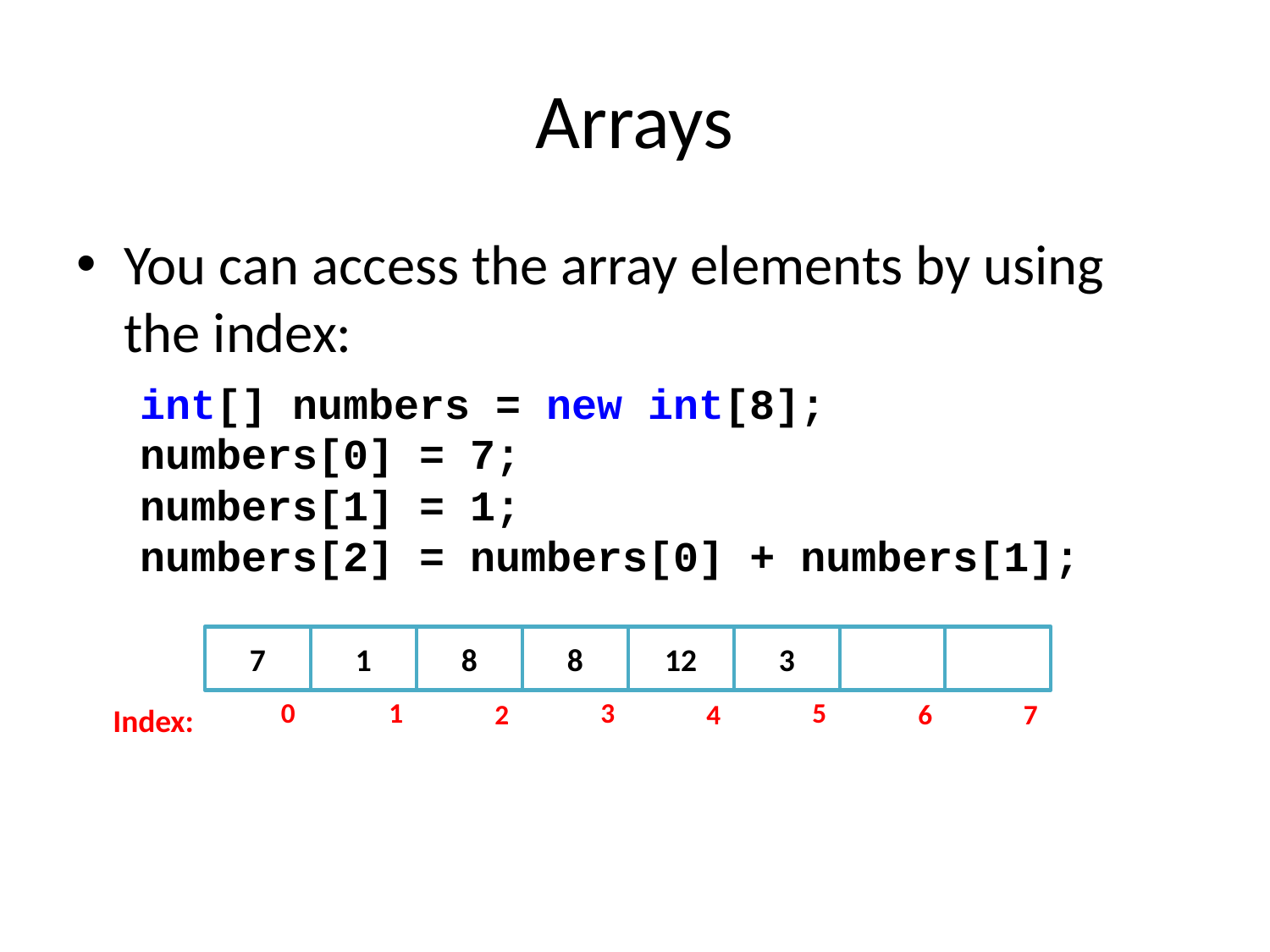

# Arrays
You can access the array elements by using the index:
int[] numbers = new int[8];
numbers[0] = 7;
numbers[1] = 1;
numbers[2] = numbers[0] + numbers[1];

7
1
8
8
12
3

0
1
3
5
2
4
6
7
Index: